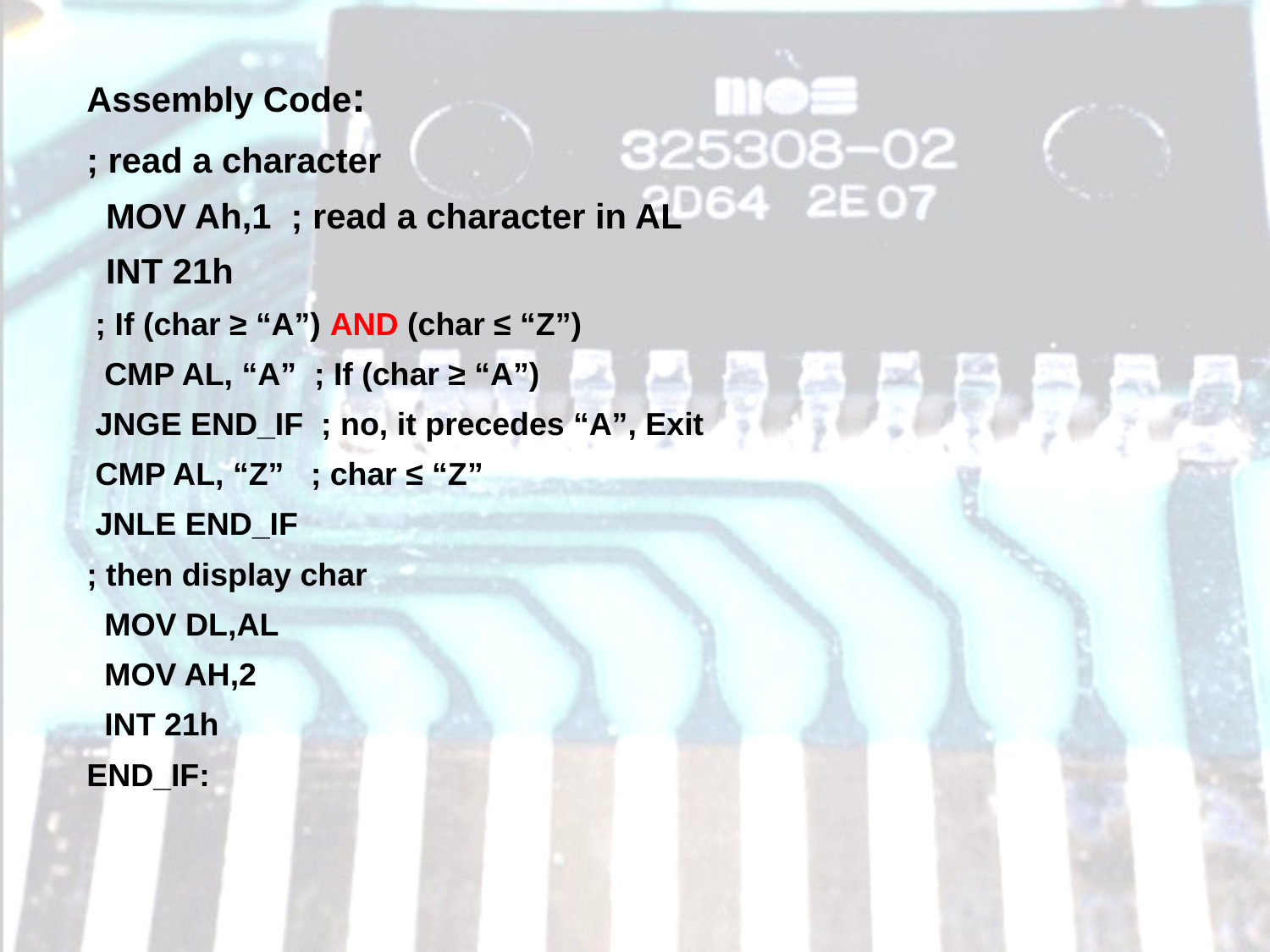

Assembly Code:
; read a character
  MOV Ah,1  ; read a character in AL
  INT 21h
 ; If (char ≥ “A”) AND (char ≤ “Z”)
  CMP AL, “A”  ; If (char ≥ “A”)
 JNGE END_IF  ; no, it precedes “A”, Exit
 CMP AL, “Z”   ; char ≤ “Z”
 JNLE END_IF
; then display char
  MOV DL,AL
  MOV AH,2
  INT 21h
END_IF: